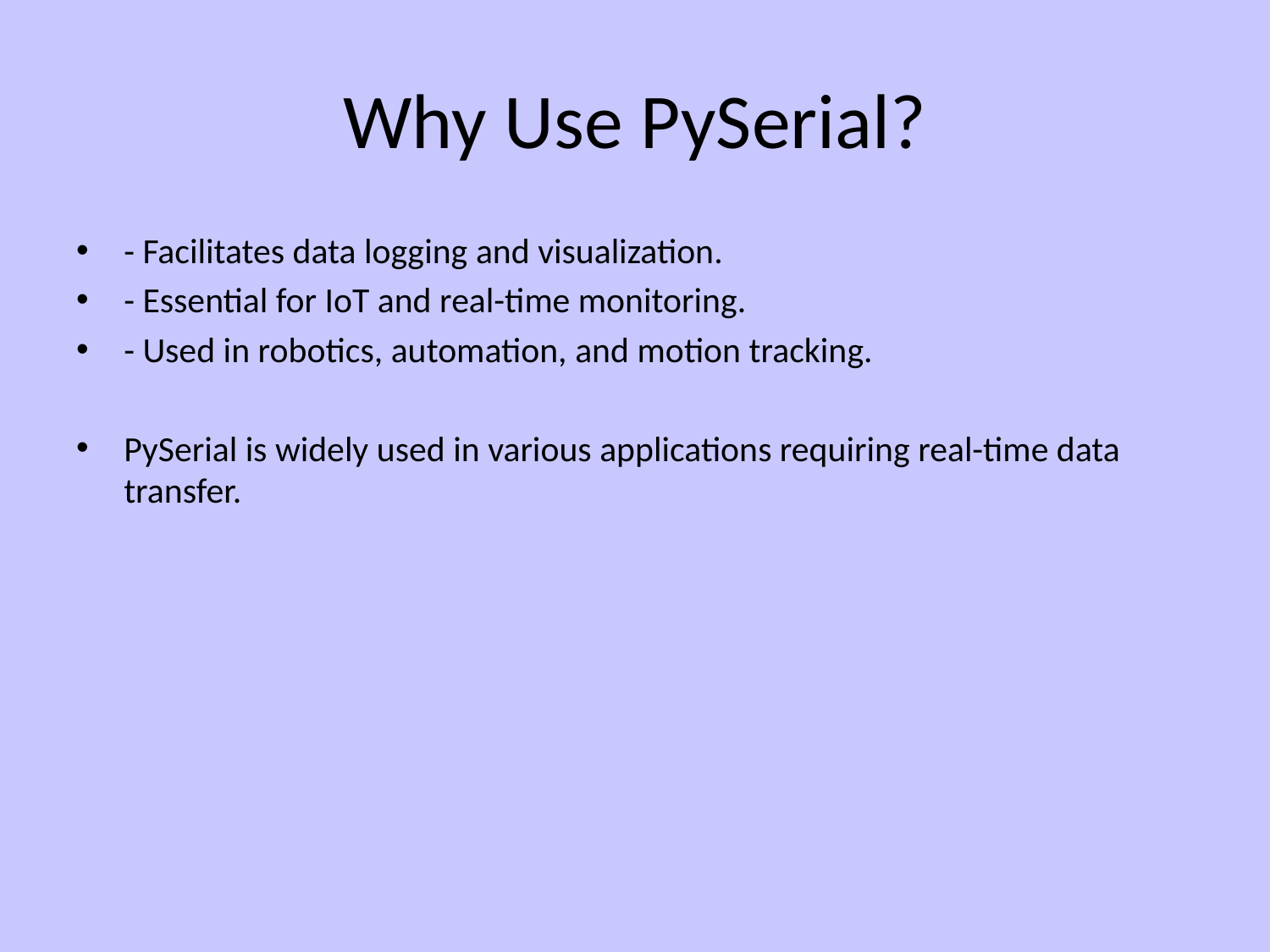

# Why Use PySerial?
- Facilitates data logging and visualization.
- Essential for IoT and real-time monitoring.
- Used in robotics, automation, and motion tracking.

PySerial is widely used in various applications requiring real-time data transfer.